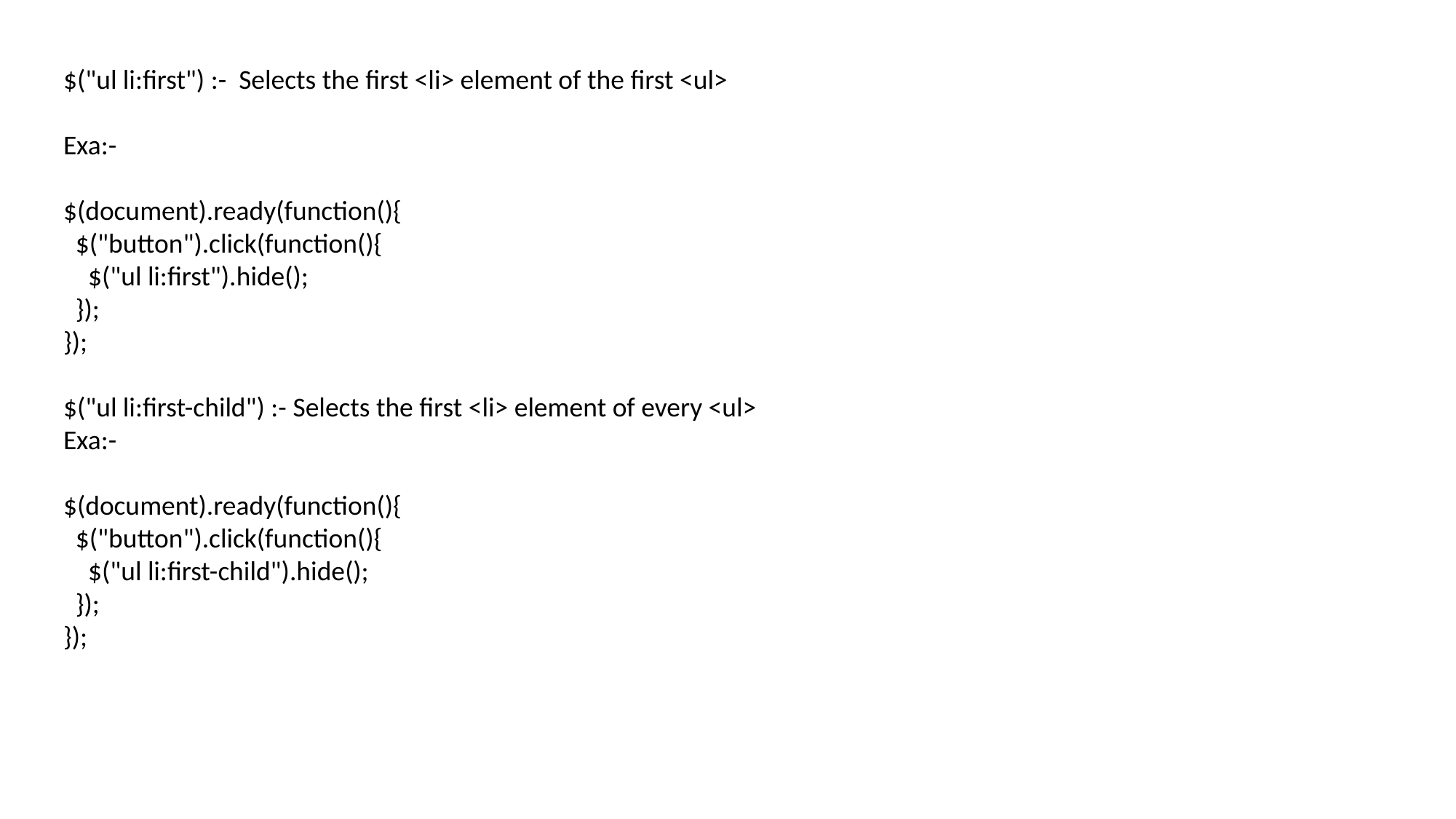

$("ul li:first") :-  Selects the first <li> element of the first <ul>

Exa:-

$(document).ready(function(){
  $("button").click(function(){
    $("ul li:first").hide();
  });
});

$("ul li:first-child") :- Selects the first <li> element of every <ul>
Exa:-

$(document).ready(function(){
  $("button").click(function(){
    $("ul li:first-child").hide();
  });
});